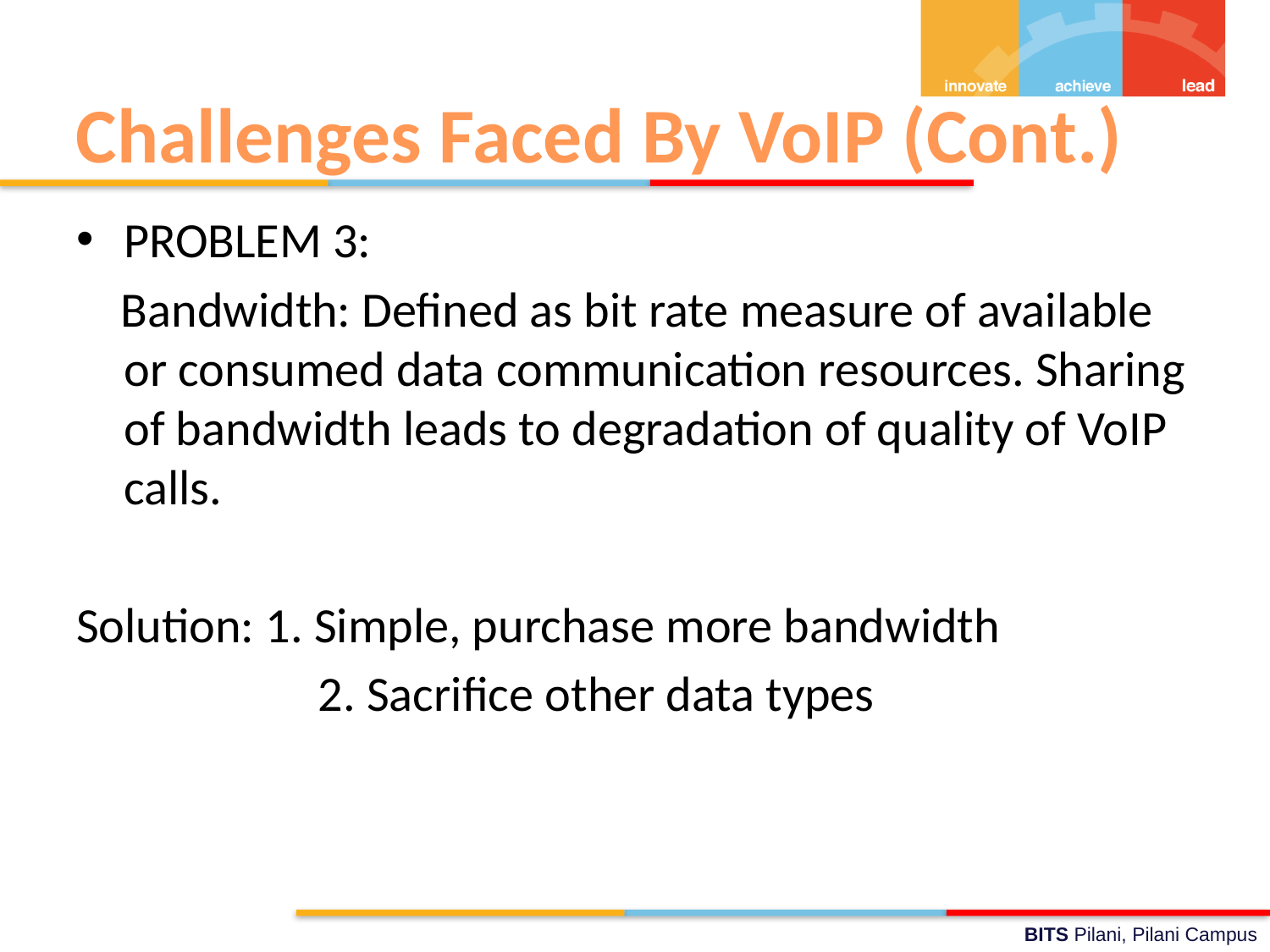

Challenges Faced By VoIP (Cont.)

PROBLEM 3:
    Bandwidth: Defined as bit rate measure of available or consumed data communication resources. Sharing of bandwidth leads to degradation of quality of VoIP calls.

Solution: 1. Simple, purchase more bandwidth
		      2. Sacrifice other data types